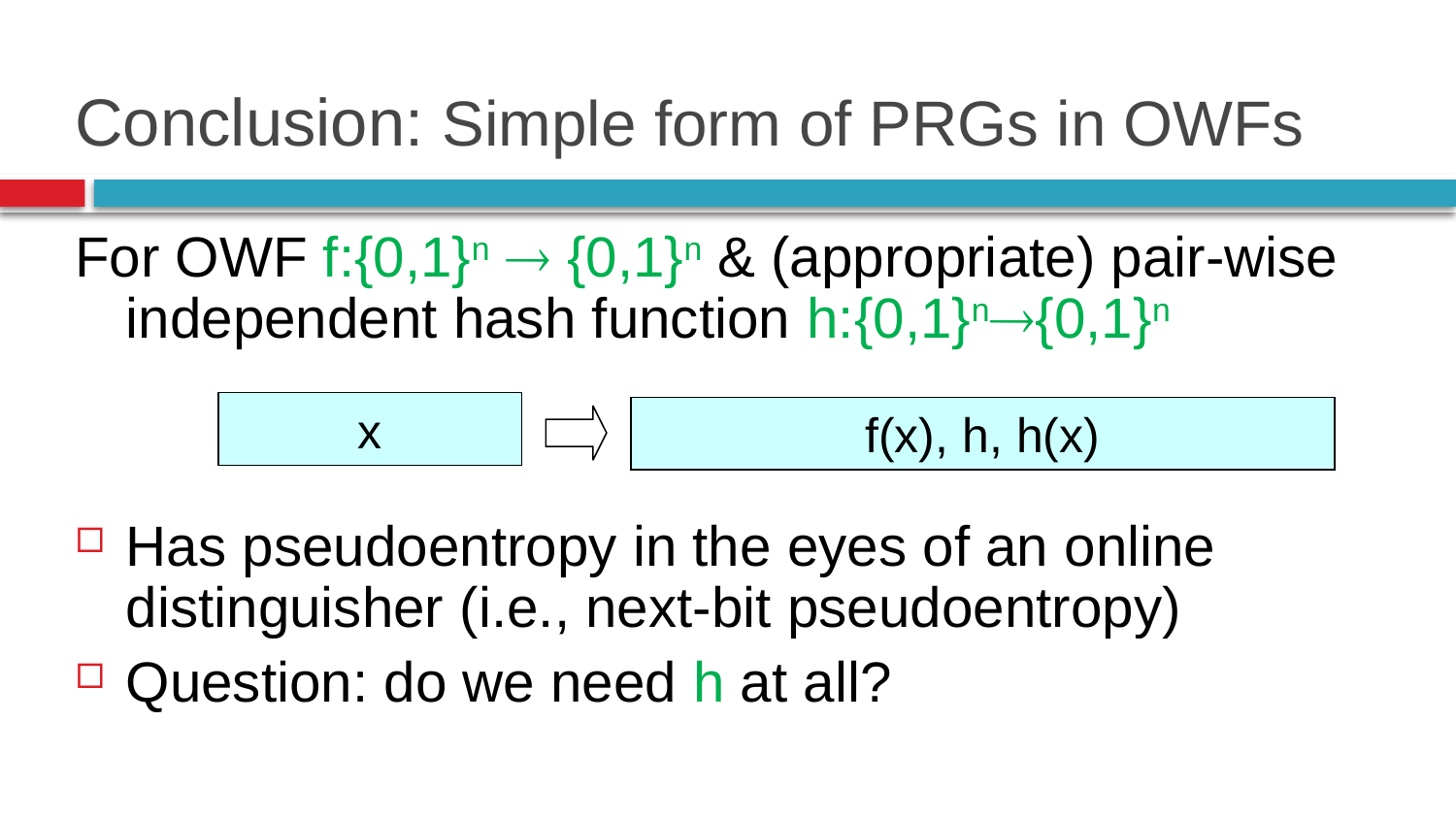

# Conclusion: Simple form of PRGs in OWFs
For OWF f:{0,1}n → {0,1}n & (appropriate) pair-wise independent hash function h:{0,1}n→{0,1}n

Has pseudoentropy in the eyes of an online distinguisher (i.e., next-bit pseudoentropy)
Question: do we need h at all?
x
f(x), h, h(x)